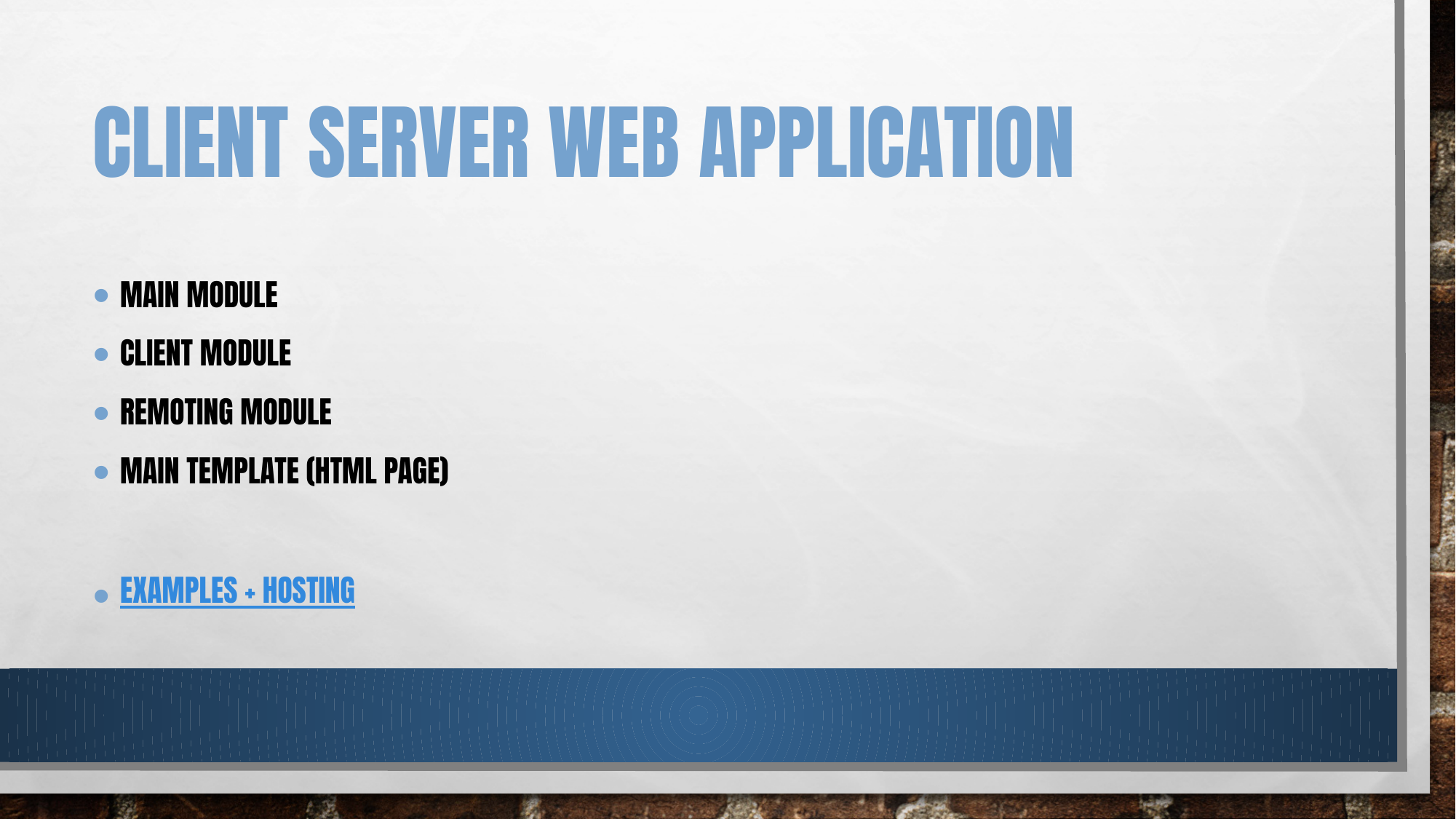

# Client server web application
Main Module
Client Module
Remoting Module
Main Template (html page)

Examples + Hosting